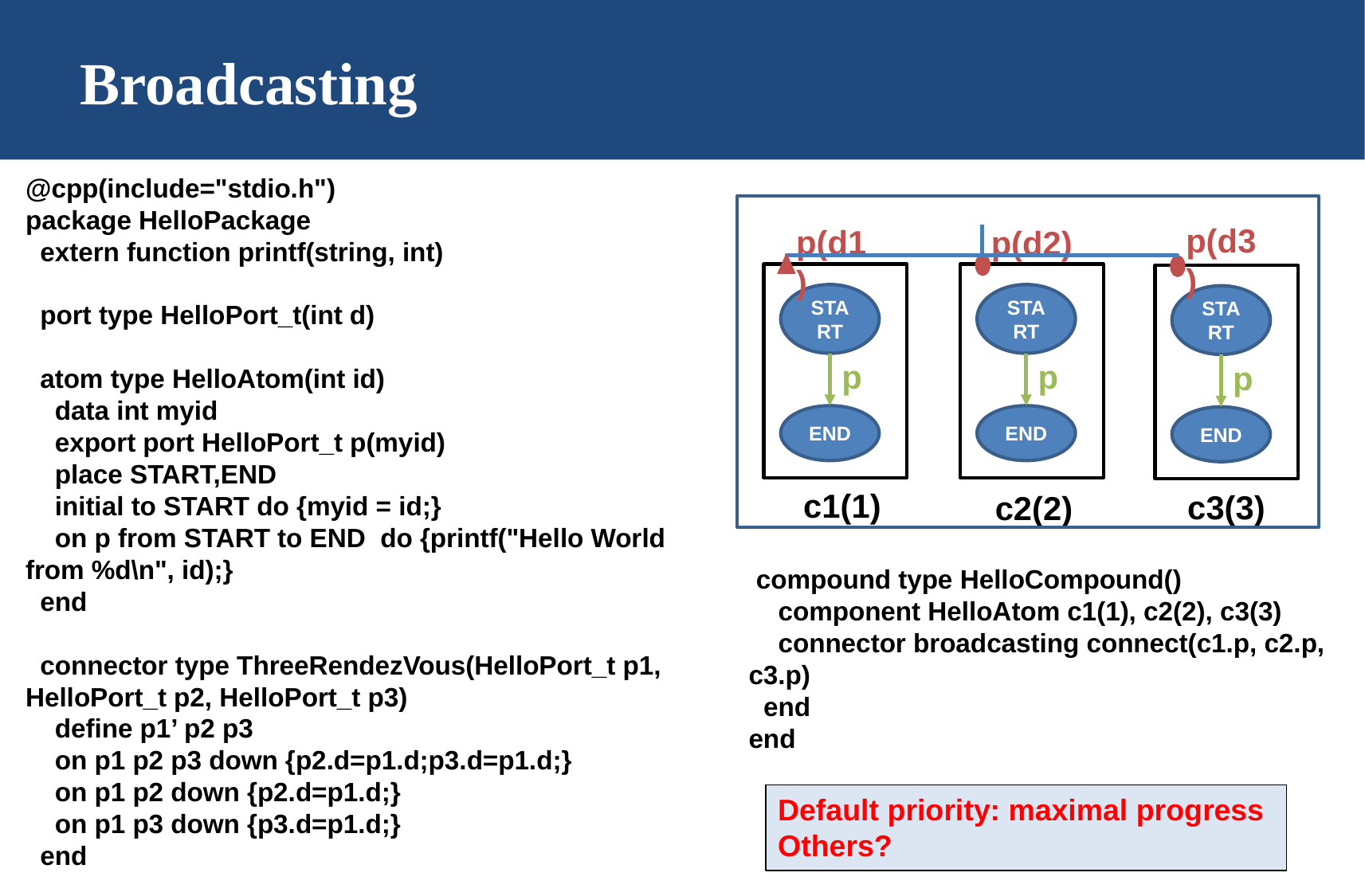

# Broadcasting
@cpp(include="stdio.h")
package HelloPackage
  extern function printf(string, int)

  port type HelloPort_t(int d)

  atom type HelloAtom(int id)
    data int myid
    export port HelloPort_t p(myid)
    place START,END
    initial to START do {myid = id;}
    on p from START to END  do {printf("Hello World from %d\n", id);}
  end

  connector type ThreeRendezVous(HelloPort_t p1, HelloPort_t p2, HelloPort_t p3)
    define p1’ p2 p3
    on p1 p2 p3 down {p2.d=p1.d;p3.d=p1.d;}
    on p1 p2 down {p2.d=p1.d;}
    on p1 p3 down {p3.d=p1.d;}
  end

p(d3)
p(d1)
p(d2)

START
START
START
p
p
p
END
END
END
c1(1)
c3(3)
c2(2)

 compound type HelloCompound()
    component HelloAtom c1(1), c2(2), c3(3)
    connector broadcasting connect(c1.p, c2.p, c3.p)
  end
end
Default priority: maximal progress
Others?